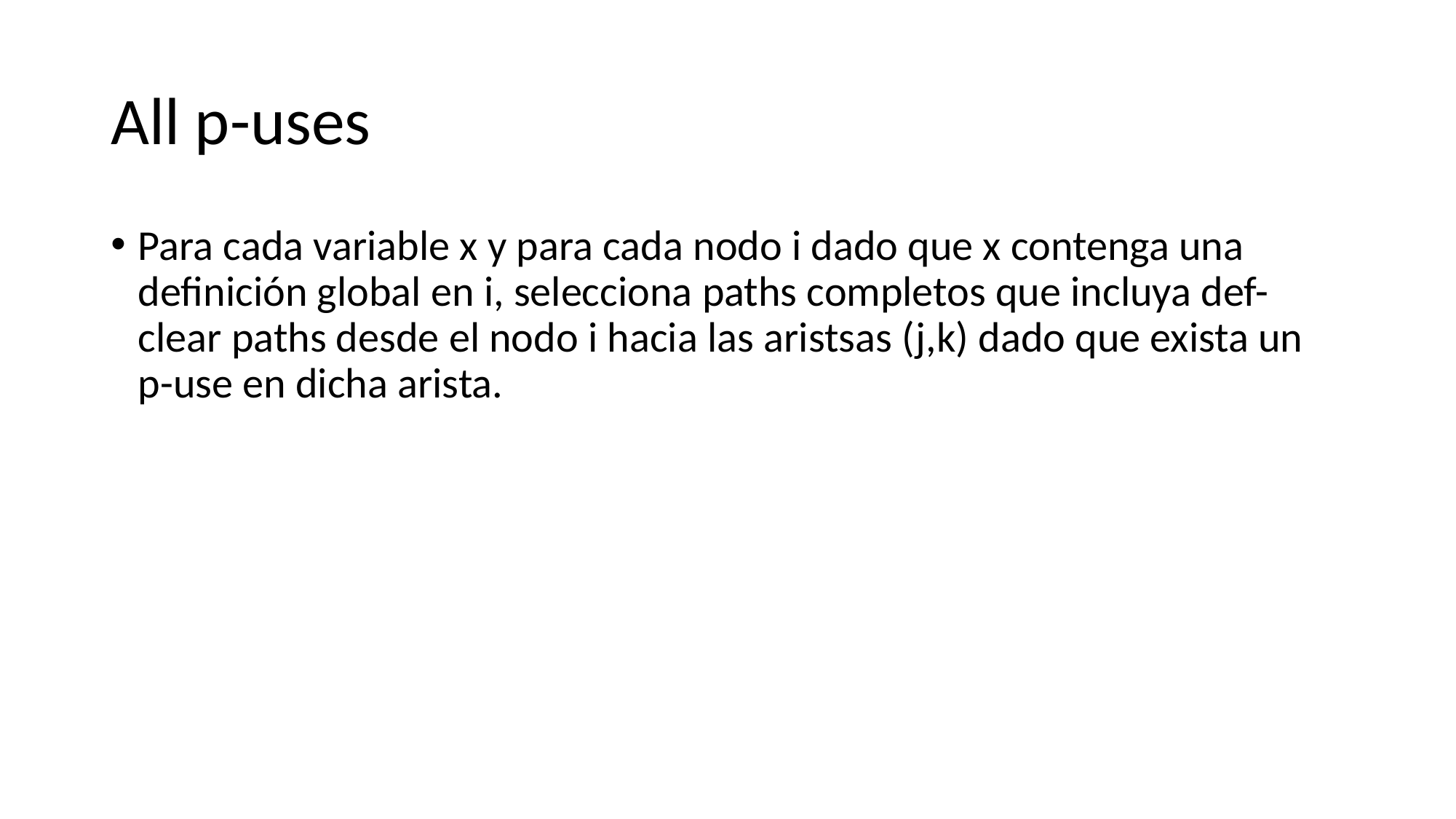

# All p-uses
Para cada variable x y para cada nodo i dado que x contenga una definición global en i, selecciona paths completos que incluya def-clear paths desde el nodo i hacia las aristsas (j,k) dado que exista un p-use en dicha arista.